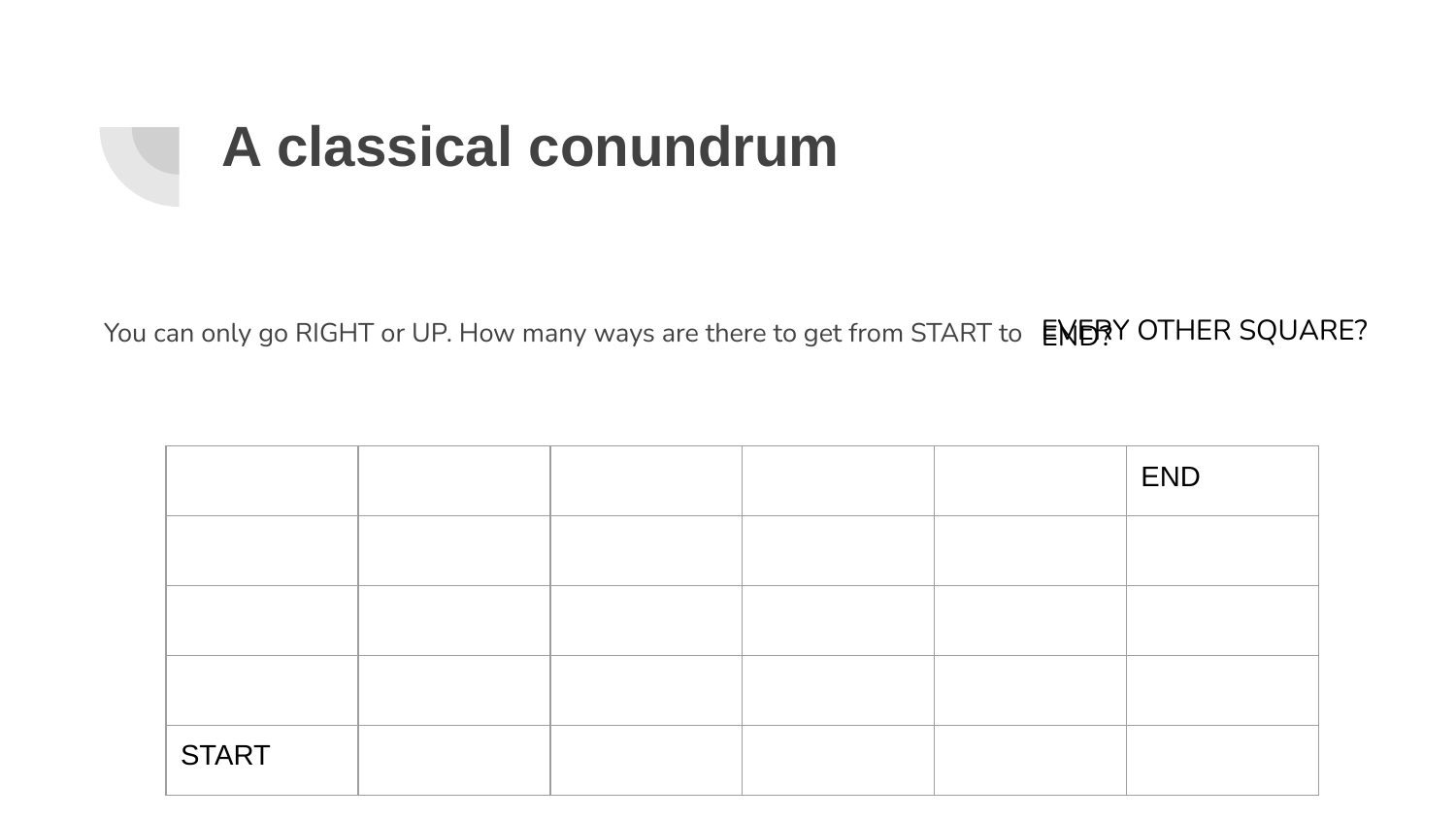

# A classical conundrum
You can only go RIGHT or UP. How many ways are there to get from START to
EVERY OTHER SQUARE?
END?
|  |  |  |  |  | END |
| --- | --- | --- | --- | --- | --- |
|  |  |  |  |  |  |
|  |  |  |  |  |  |
|  |  |  |  |  |  |
| START |  |  |  |  |  |